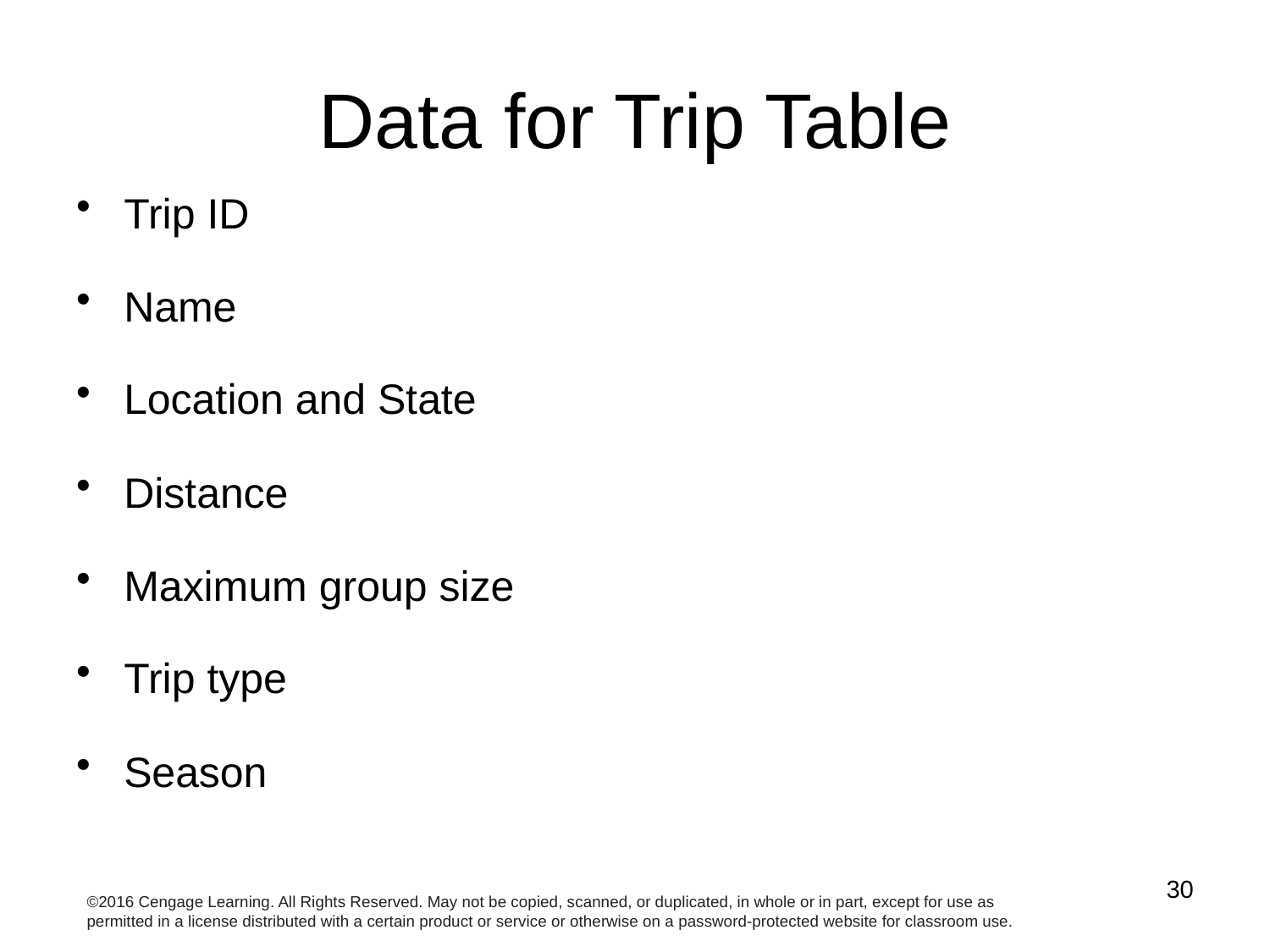

# Data for Trip Table
Trip ID
Name
Location and State
Distance
Maximum group size
Trip type
Season

30
©2016 Cengage Learning. All Rights Reserved. May not be copied, scanned, or duplicated, in whole or in part, except for use as permitted in a license distributed with a certain product or service or otherwise on a password-protected website for classroom use.